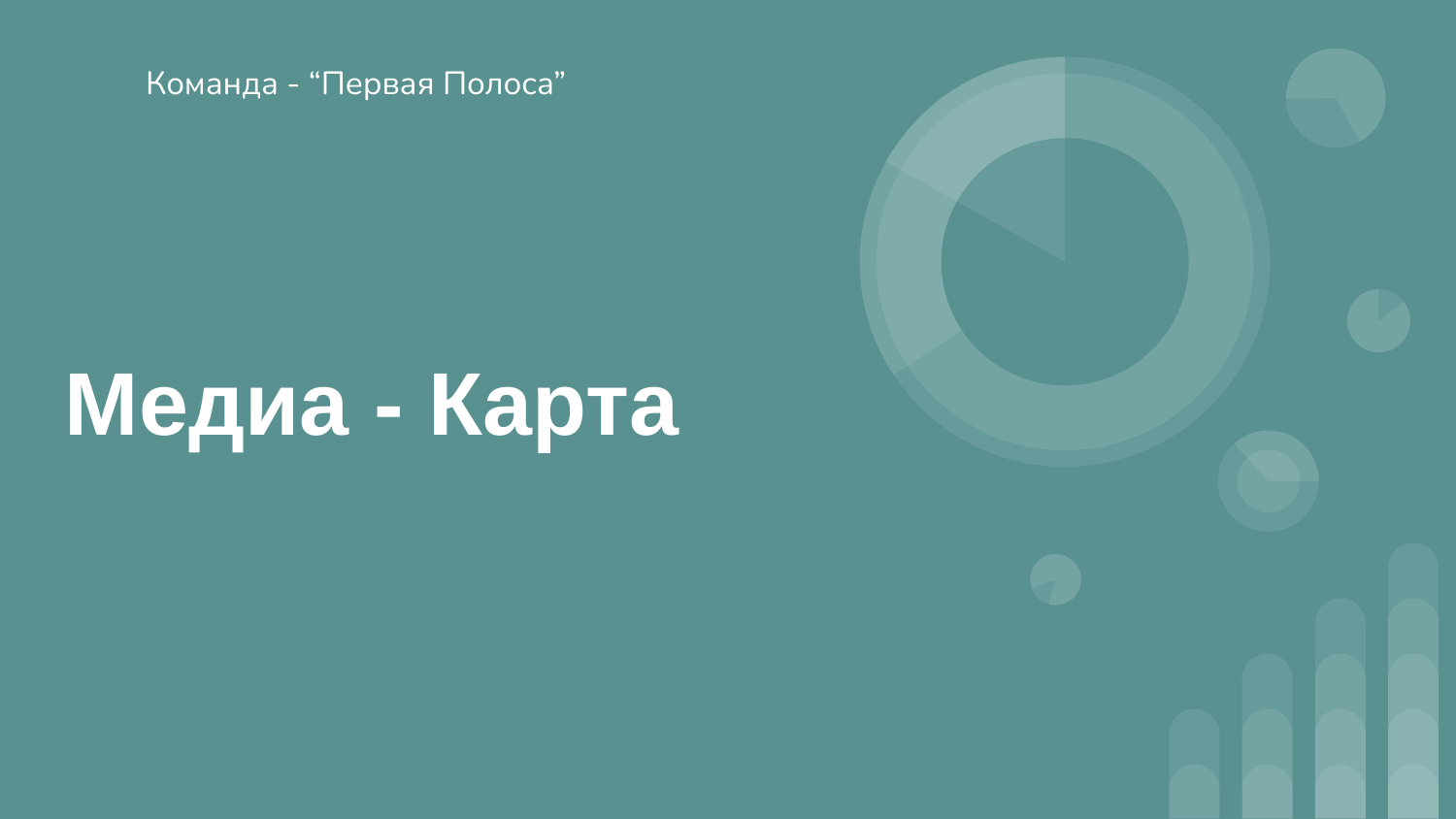

Команда - “Первая Полоса”
# Медиа - Карта